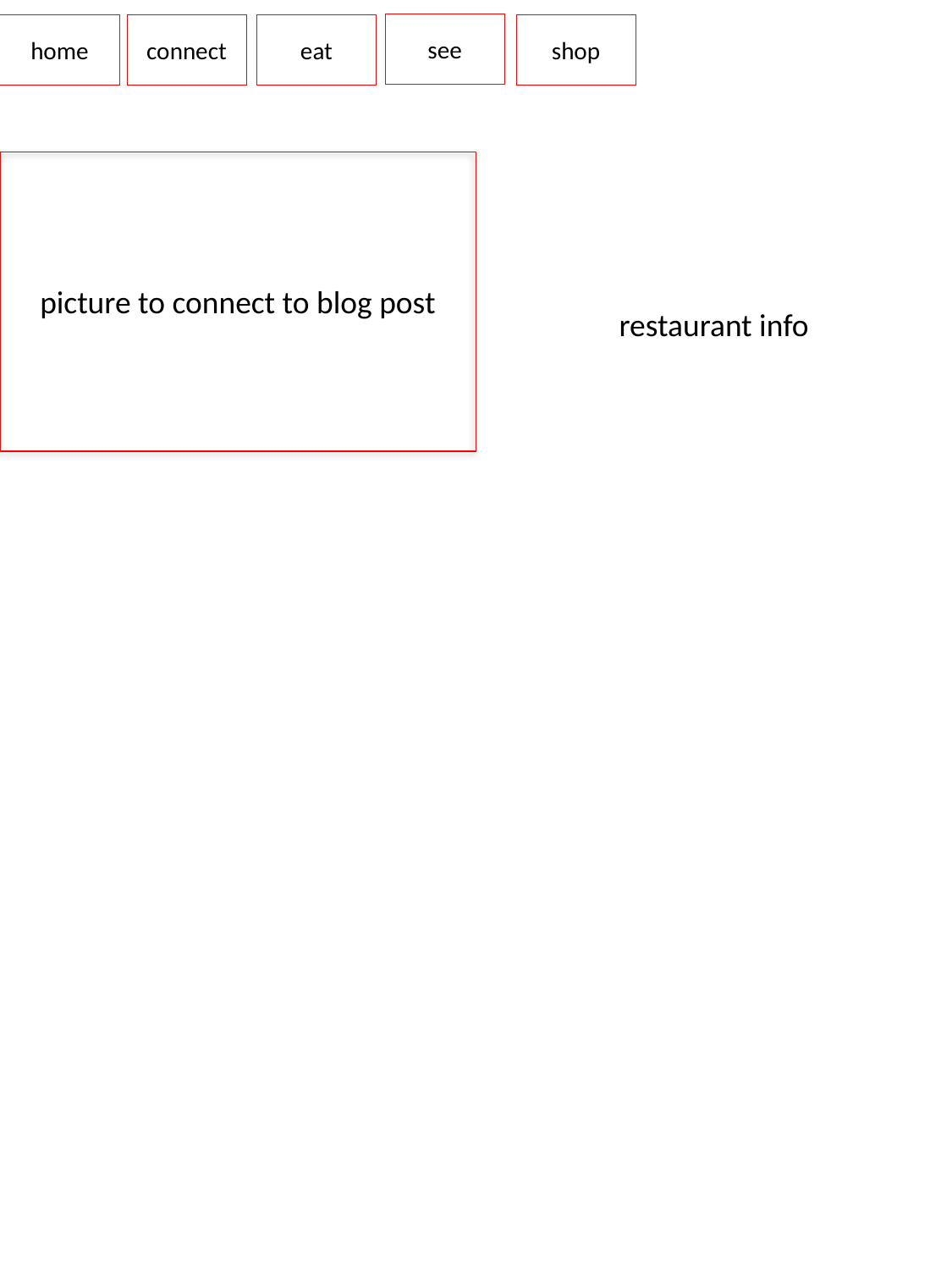

see
home
shop
connect
eat

picture to connect to blog post
restaurant info